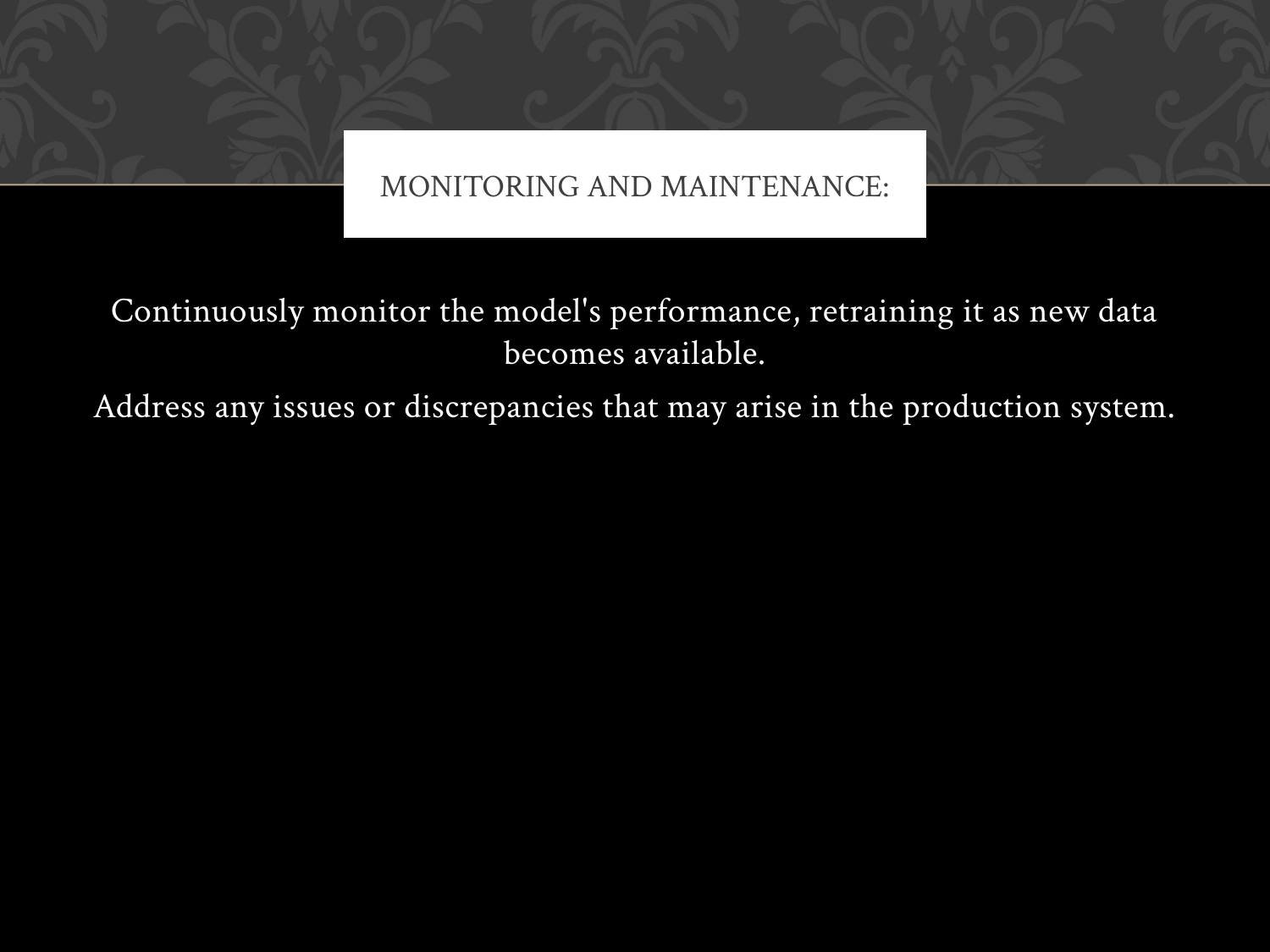

# Monitoring and Maintenance:
Continuously monitor the model's performance, retraining it as new data becomes available.
Address any issues or discrepancies that may arise in the production system.